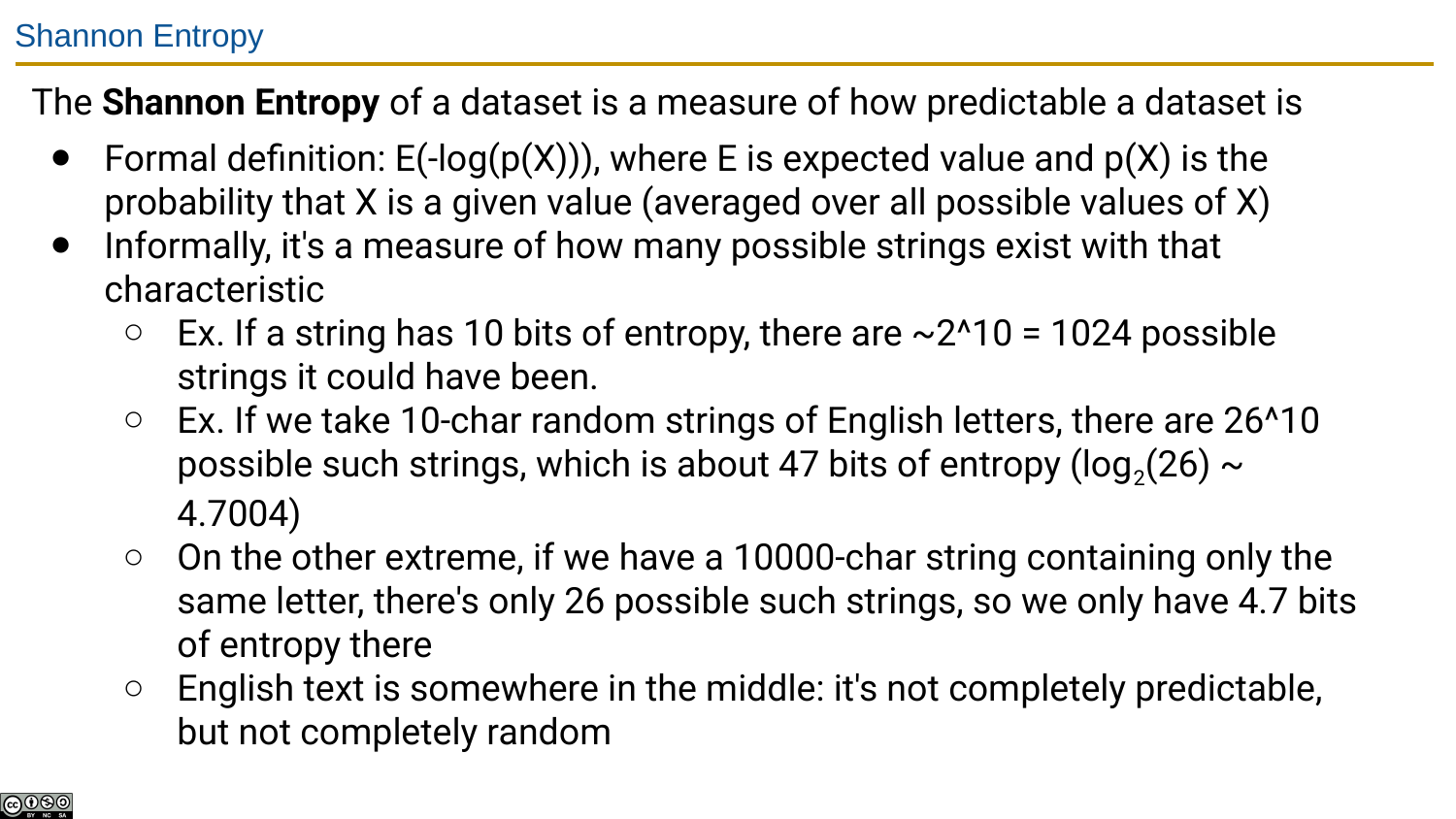

# Shannon Entropy
The Shannon Entropy of a dataset is a measure of how predictable a dataset is
Formal definition: E(-log(p(X))), where E is expected value and p(X) is the probability that X is a given value (averaged over all possible values of X)
Informally, it's a measure of how many possible strings exist with that characteristic
Ex. If a string has 10 bits of entropy, there are ~2^10 = 1024 possible strings it could have been.
Ex. If we take 10-char random strings of English letters, there are 26^10 possible such strings, which is about 47 bits of entropy (log2(26) ~ 4.7004)
On the other extreme, if we have a 10000-char string containing only the same letter, there's only 26 possible such strings, so we only have 4.7 bits of entropy there
English text is somewhere in the middle: it's not completely predictable, but not completely random